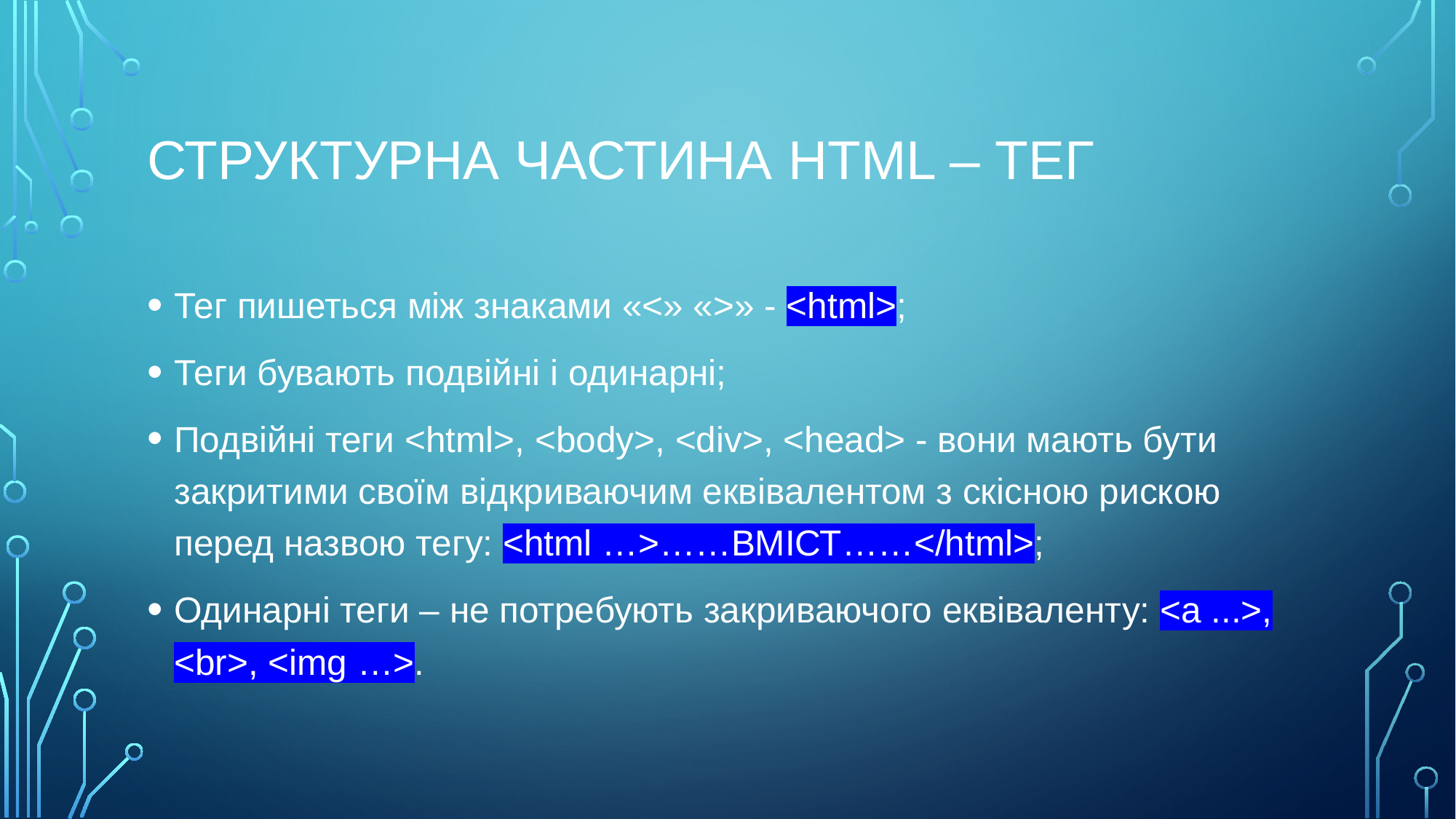

# Структурна частина html – тег
Тег пишеться між знаками «<» «>» - <html>;
Теги бувають подвійні і одинарні;
Подвійні теги <html>, <body>, <div>, <head> - вони мають бути закритими своїм відкриваючим еквівалентом з скісною рискою перед назвою тегу: <html …>……ВМІСТ……</html>;
Одинарні теги – не потребують закриваючого еквіваленту: <a ...>, <br>, <img …>.